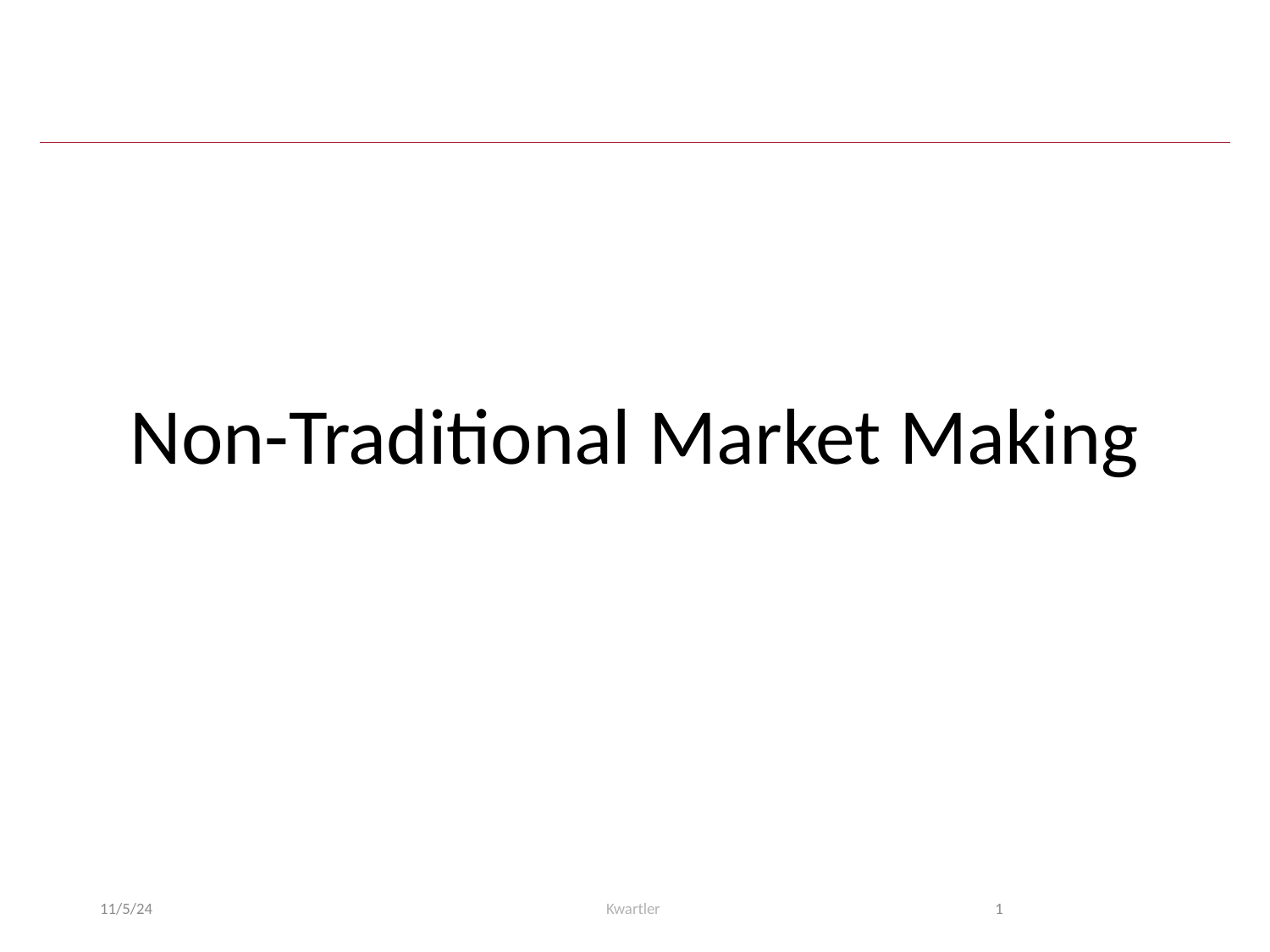

# Non-Traditional Market Making

11/5/24
Kwartler
1